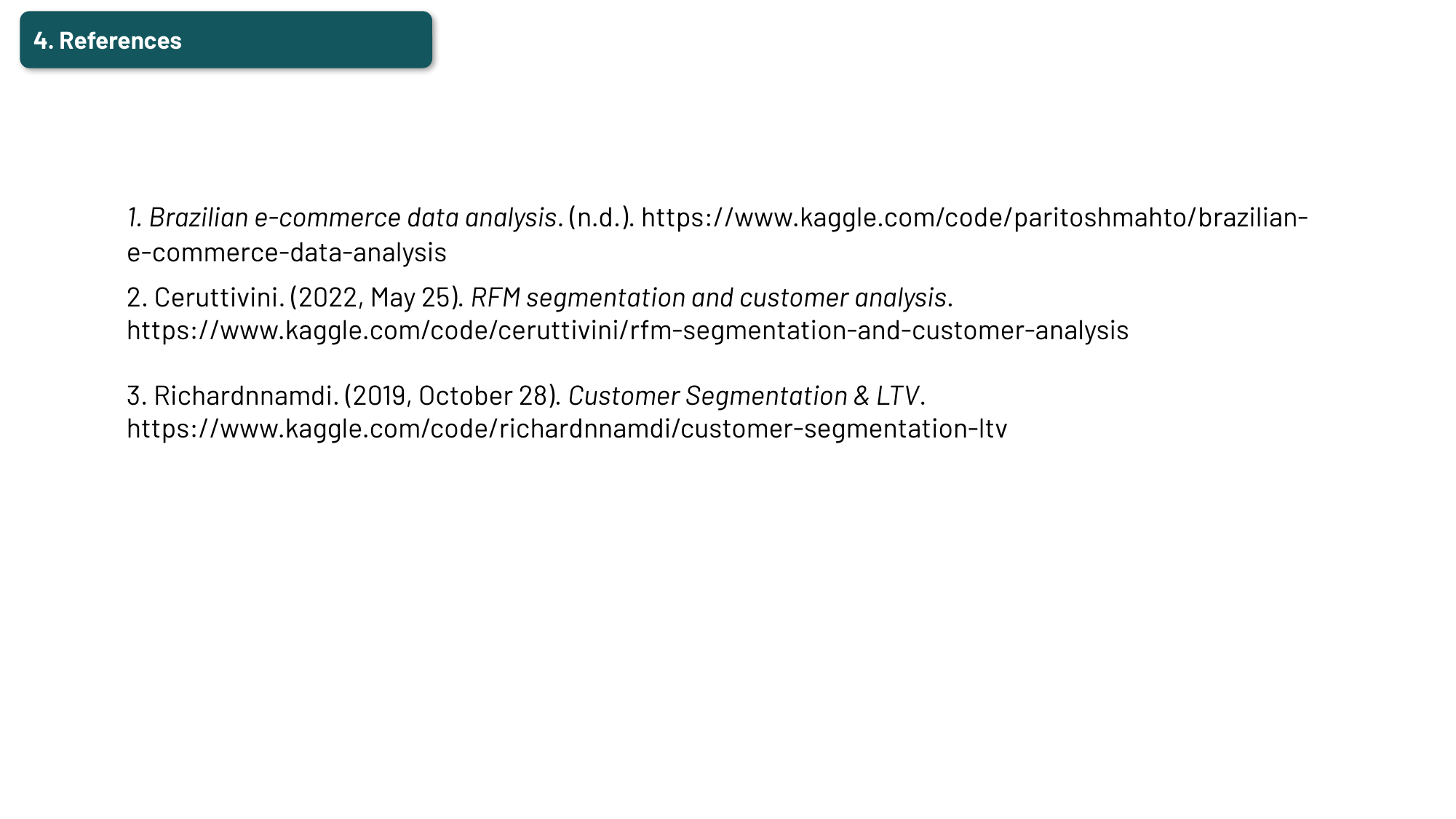

4. References
1. Brazilian e-commerce data analysis. (n.d.). https://www.kaggle.com/code/paritoshmahto/brazilian-e-commerce-data-analysis
2. Ceruttivini. (2022, May 25). RFM segmentation and customer analysis.
https://www.kaggle.com/code/ceruttivini/rfm-segmentation-and-customer-analysis

3. Richardnnamdi. (2019, October 28). Customer Segmentation & LTV.
https://www.kaggle.com/code/richardnnamdi/customer-segmentation-ltv